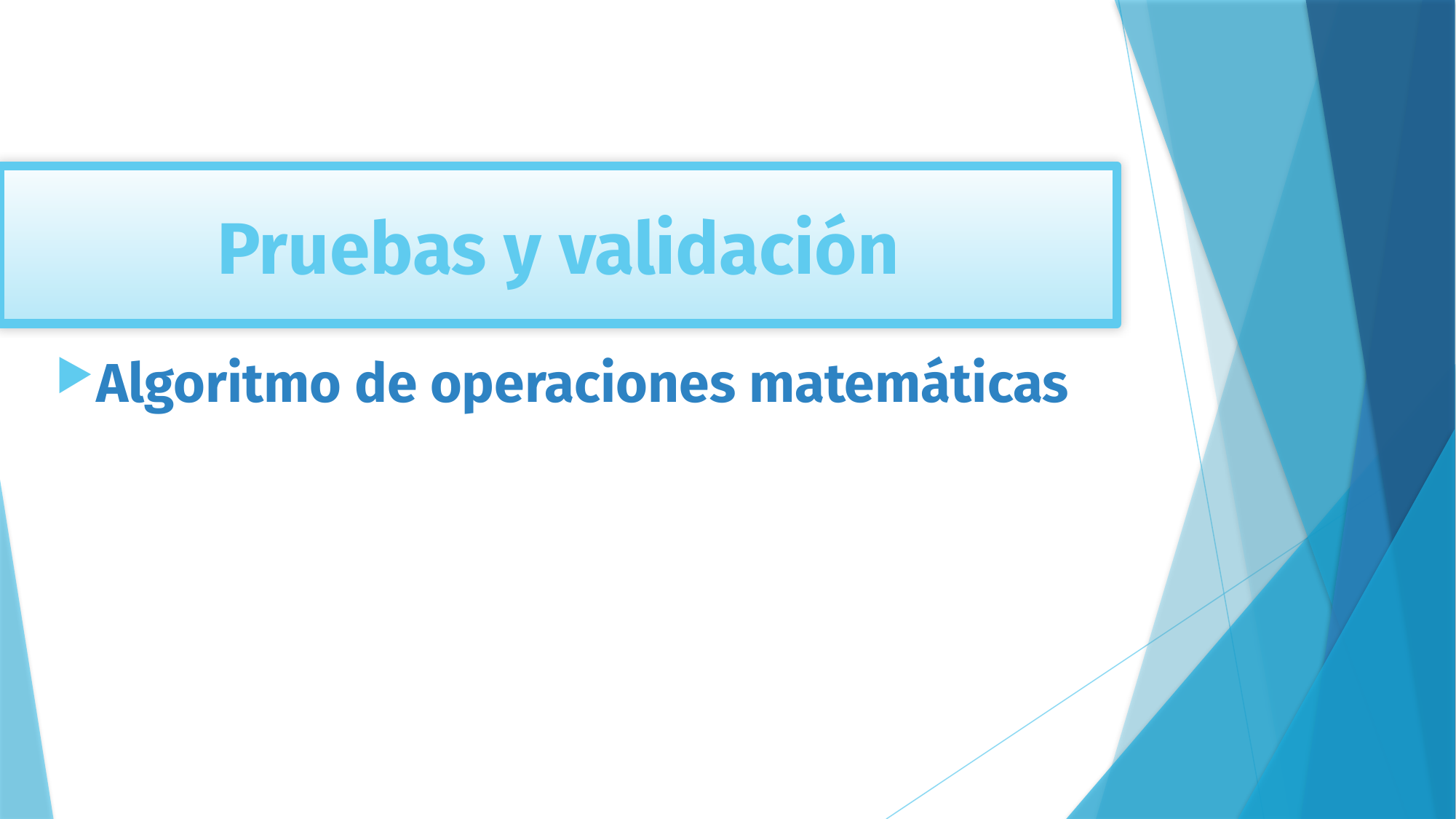

Pruebas y validación
Algoritmo de operaciones matemáticas